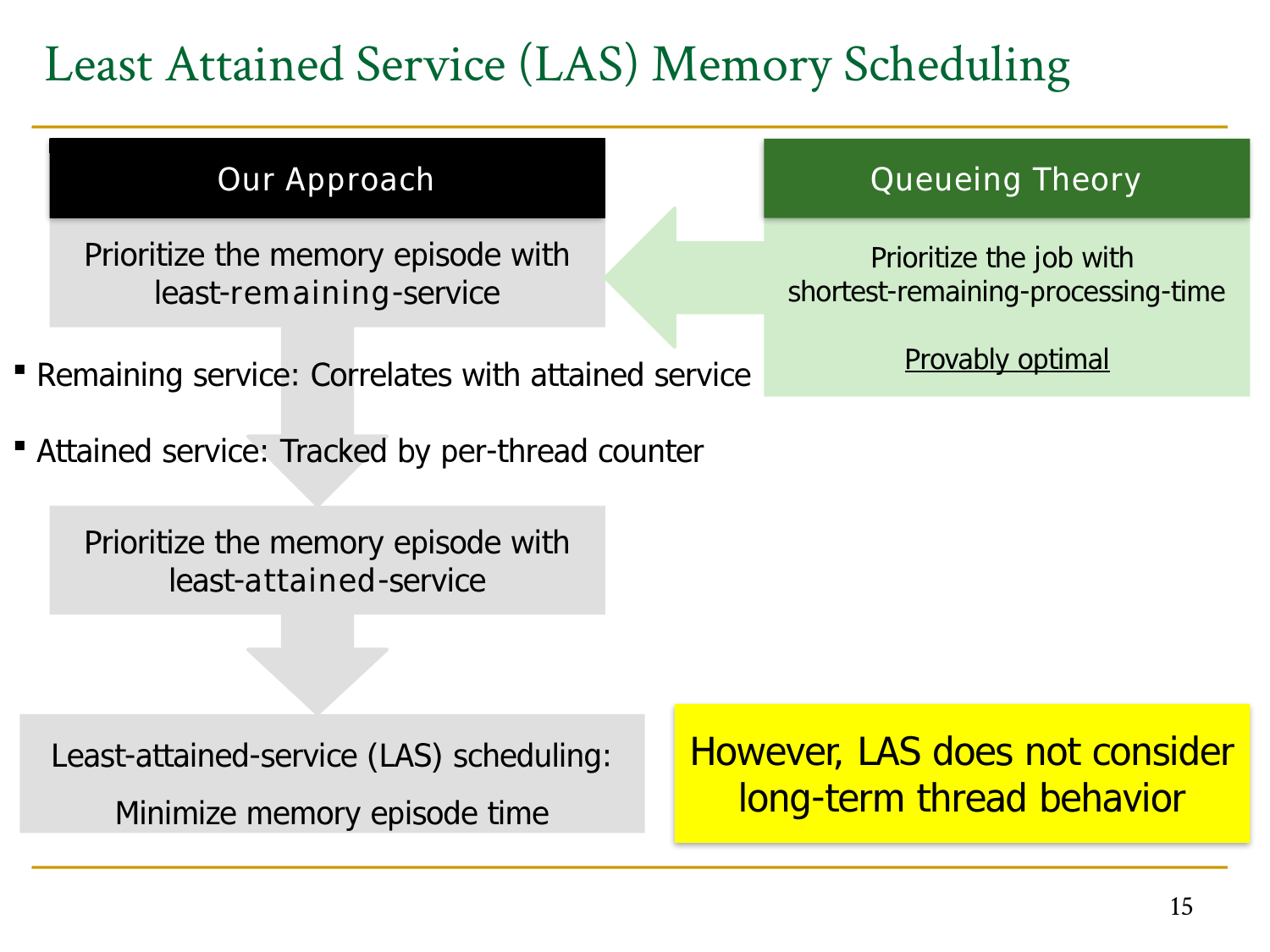

# Least Attained Service (LAS) Memory Scheduling
Our Approach
Queueing Theory

Prioritize the memory episode with least-remaining-service
Prioritize the job with
shortest-remaining-processing-time

Provably optimal
 Remaining service: Correlates with attained service

 Attained service: Tracked by per-thread counter

Prioritize the memory episode with least-attained-service

However, LAS does not consider
long-term thread behavior
Least-attained-service (LAS) scheduling: Minimize memory episode time
15